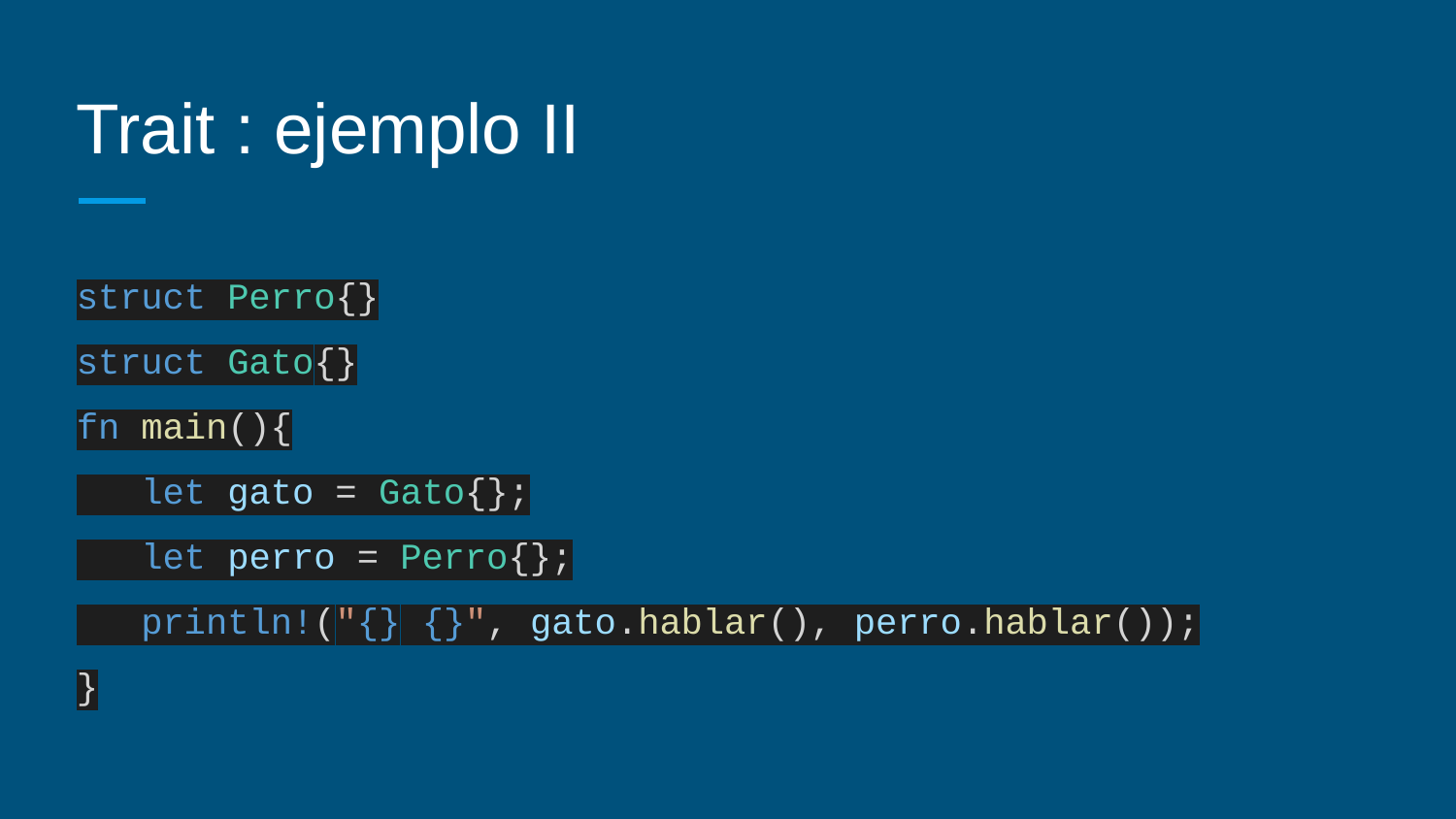

# Trait : ejemplo II
struct Perro{}
struct Gato{}
fn main(){
   let gato = Gato{};
   let perro = Perro{};
   println!("{} {}", gato.hablar(), perro.hablar());
}